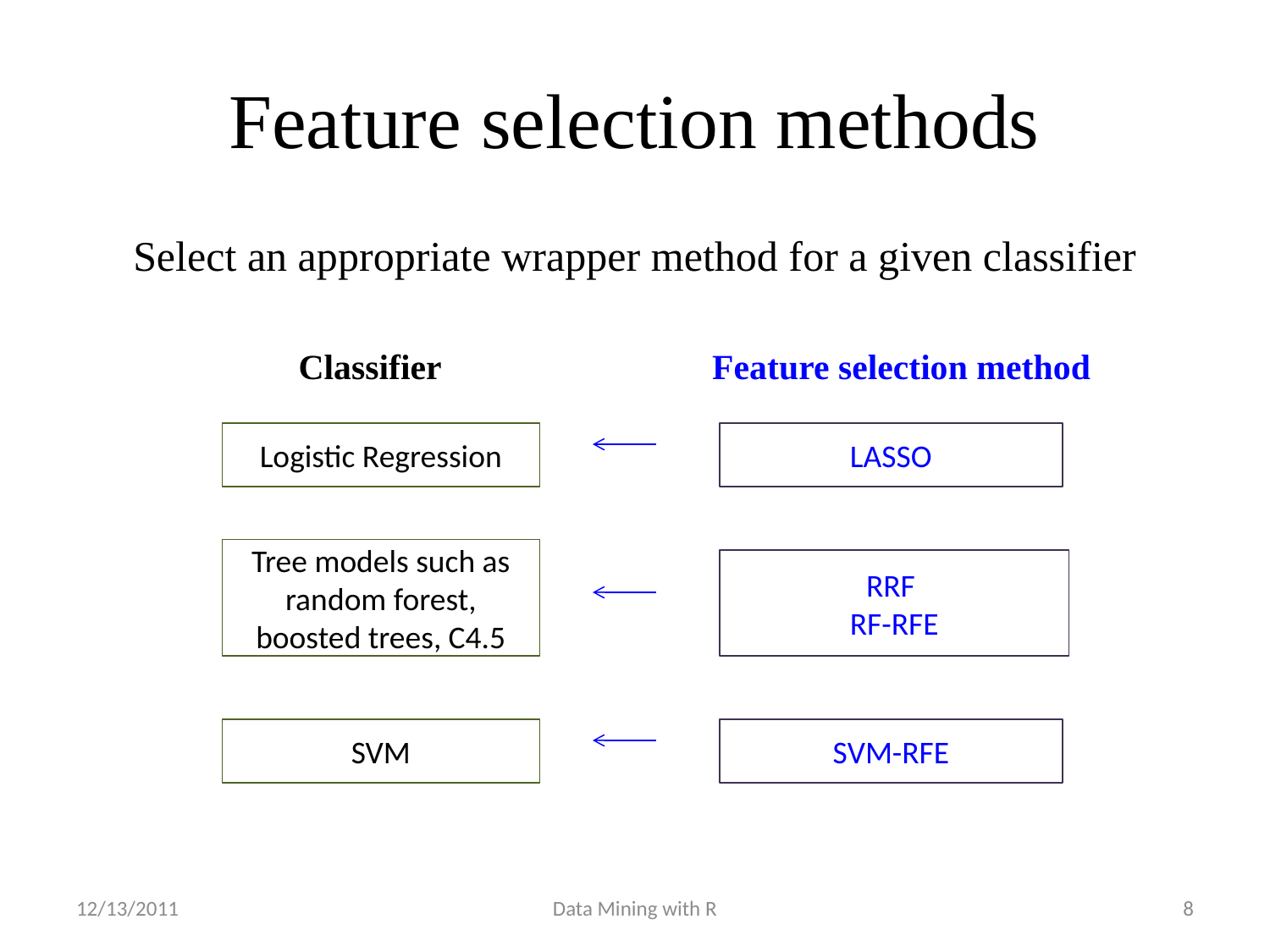

# Feature selection methods
Select an appropriate wrapper method for a given classifier

Classifier
Feature selection method
Logistic Regression
LASSO
Tree models such as random forest, boosted trees, C4.5
RRF
RF-RFE
SVM
SVM-RFE
12/13/2011
Data Mining with R
8